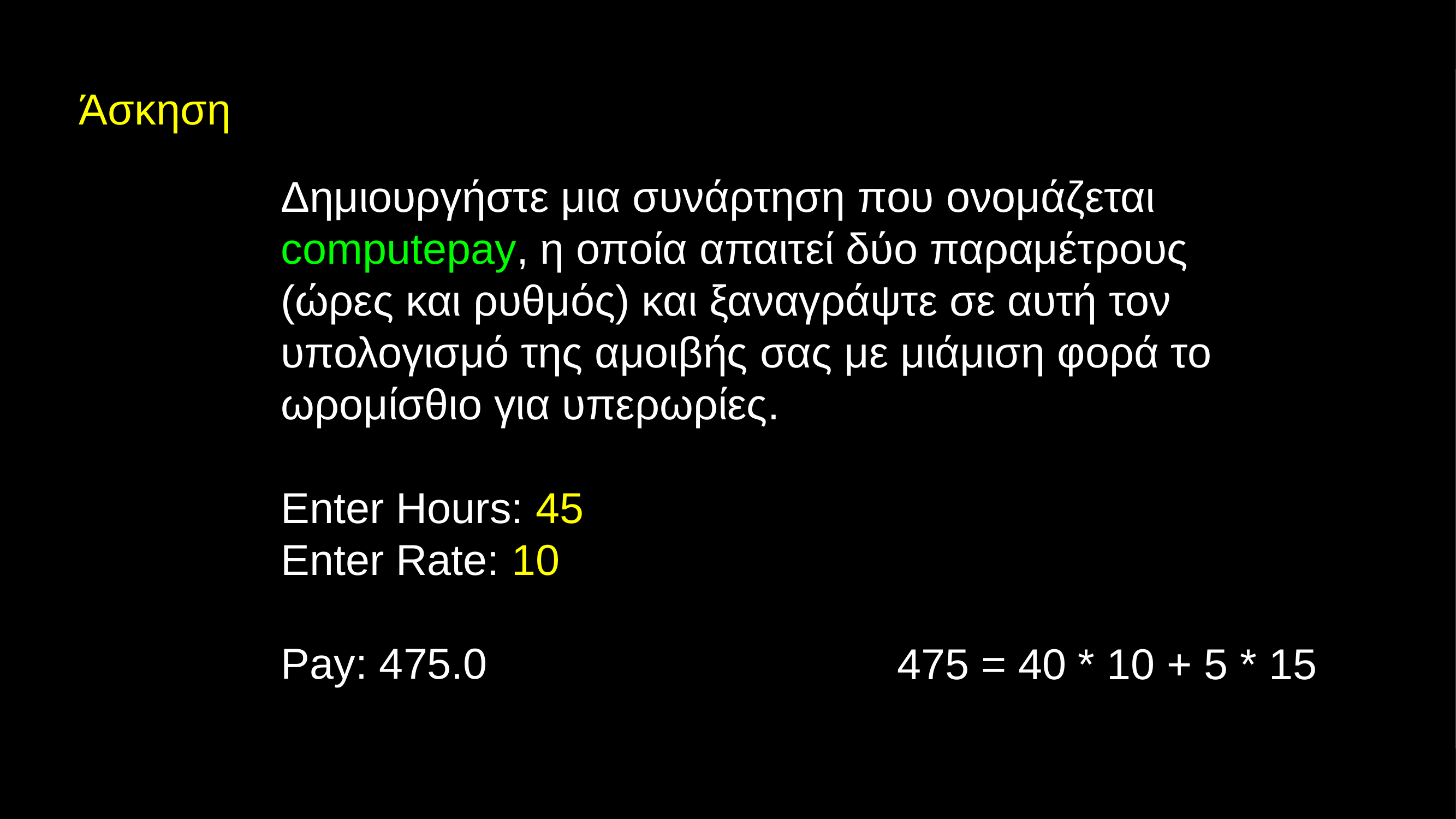

Άσκηση
Δημιουργήστε μια συνάρτηση που ονομάζεται computepay, η οποία απαιτεί δύο παραμέτρους (ώρες και ρυθμός) και ξαναγράψτε σε αυτή τον υπολογισμό της αμοιβής σας με μιάμιση φορά το ωρομίσθιο για υπερωρίες.

Enter Hours: 45
Enter Rate: 10

Pay: 475.0
475 = 40 * 10 + 5 * 15